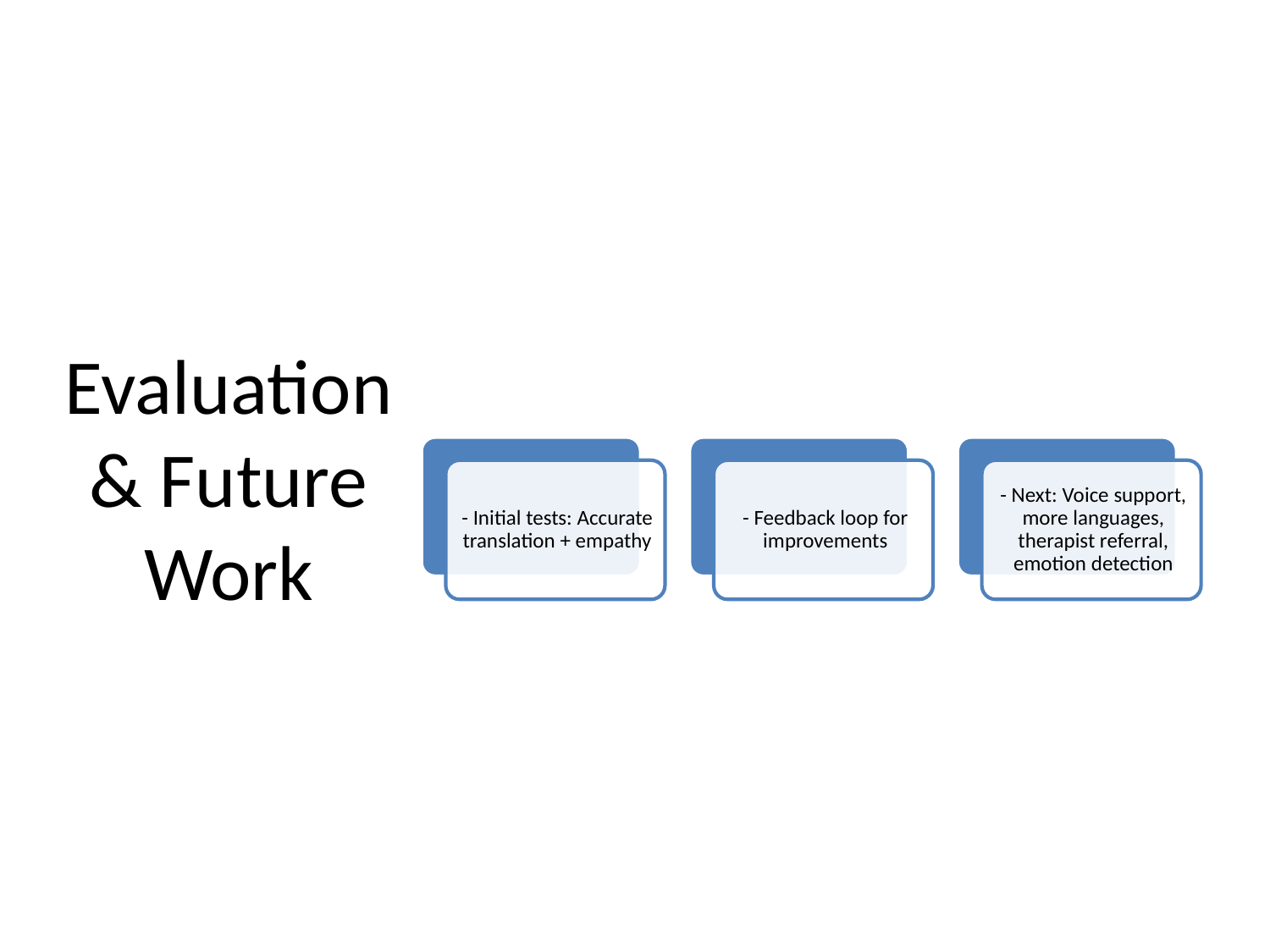

# Evaluation & Future Work
- Initial tests: Accurate translation + empathy
- Feedback loop for improvements
- Next: Voice support, more languages, therapist referral, emotion detection